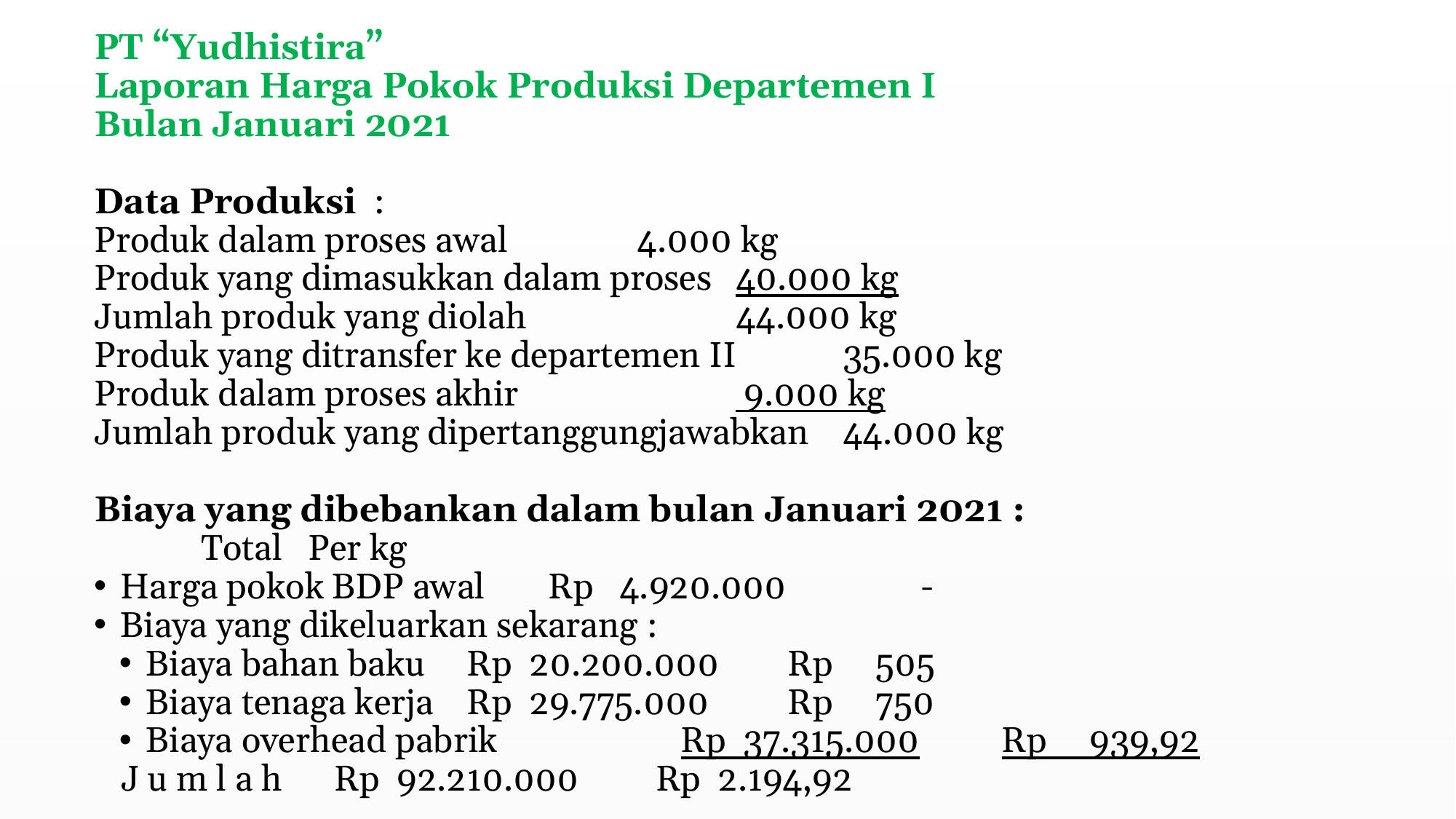

PT “Yudhistira”
Laporan Harga Pokok Produksi Departemen I
Bulan Januari 2021

Data Produksi  :
Produk dalam proses awal			 	 4.000 kg
Produk yang dimasukkan dalam proses		40.000 kg
Jumlah produk yang diolah				44.000 kg
Produk yang ditransfer ke departemen II	35.000 kg
Produk dalam proses akhir		 	 	 9.000 kg
Jumlah produk yang dipertanggungjawabkan		44.000 kg

Biaya yang dibebankan dalam bulan Januari 2021 :
					Total			Per kg
Harga pokok BDP awal		Rp   4.920.000	      -
Biaya yang dikeluarkan sekarang :
Biaya bahan baku		Rp  20.200.000	Rp     505
Biaya tenaga kerja 		Rp  29.775.000	Rp     750
Biaya overhead pabrik 		Rp  37.315.000	Rp     939,92
J u m l a h				Rp  92.210.000	Rp  2.194,92